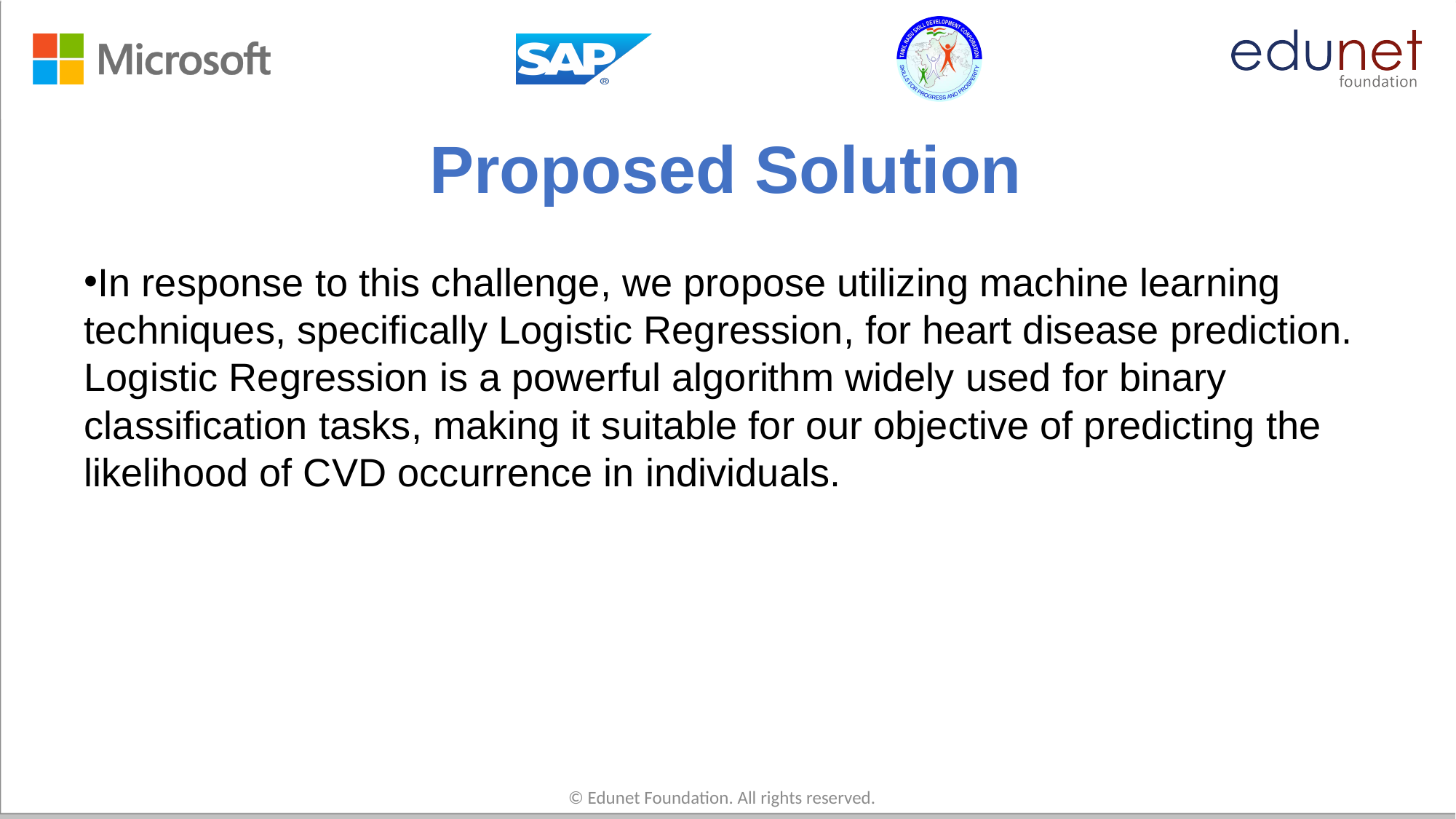

# Proposed Solution
In response to this challenge, we propose utilizing machine learning techniques, specifically Logistic Regression, for heart disease prediction. Logistic Regression is a powerful algorithm widely used for binary classification tasks, making it suitable for our objective of predicting the likelihood of CVD occurrence in individuals.
© Edunet Foundation. All rights reserved.